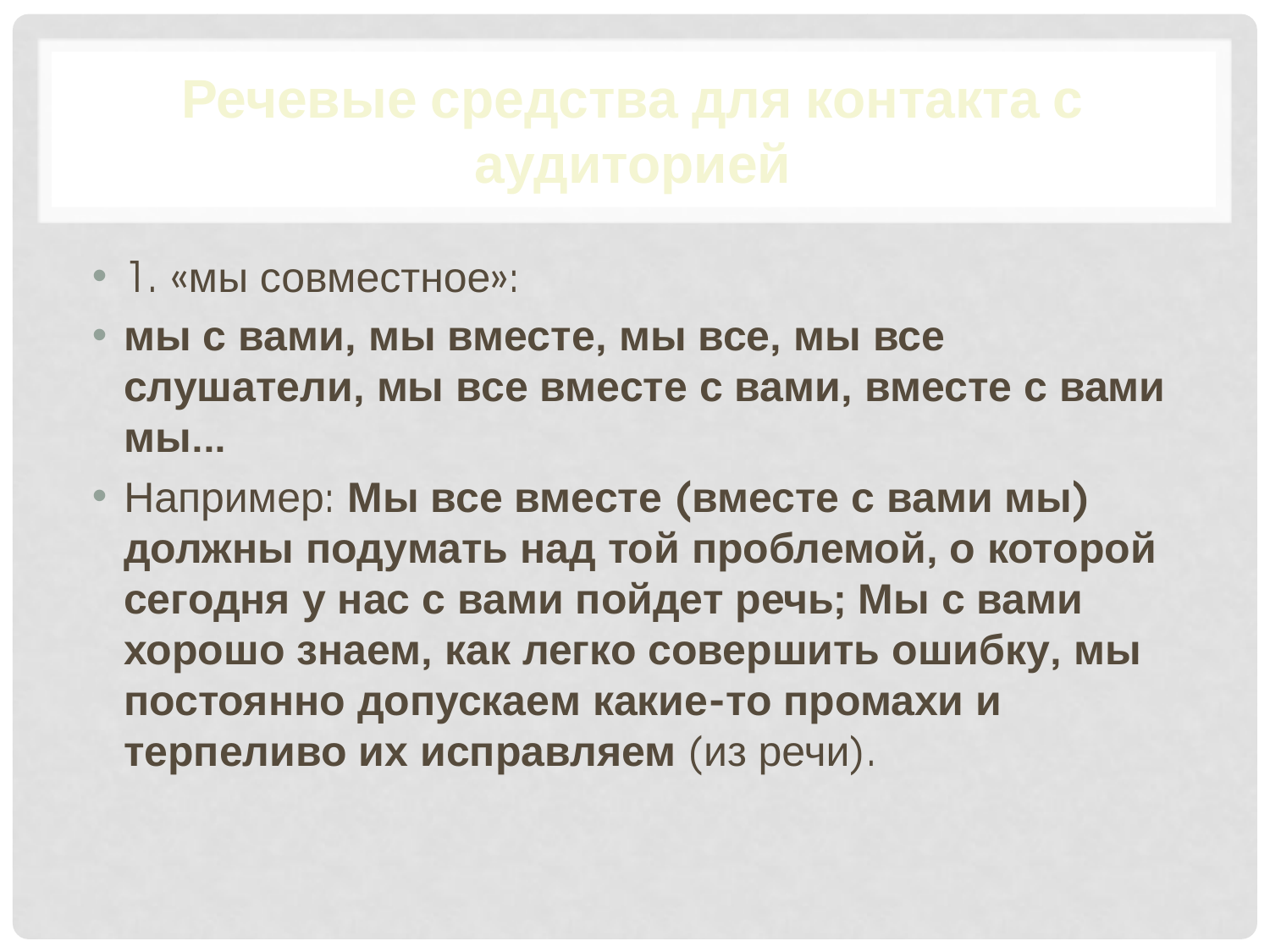

# Речевые средства для контакта с аудиторией
1. «мы совместное»:
мы с вами, мы вместе, мы все, мы все слушатели, мы все вместе с вами, вместе с вами мы...
Например: Мы все вместе (вместе с вами мы) должны подумать над той проблемой, о кото­рой сегодня у нас с вами пойдет речь; Мы с вами хорошо знаем, как легко совершить ошибку, мы постоянно допускаем какие-то промахи и терпеливо их исправляем (из речи).